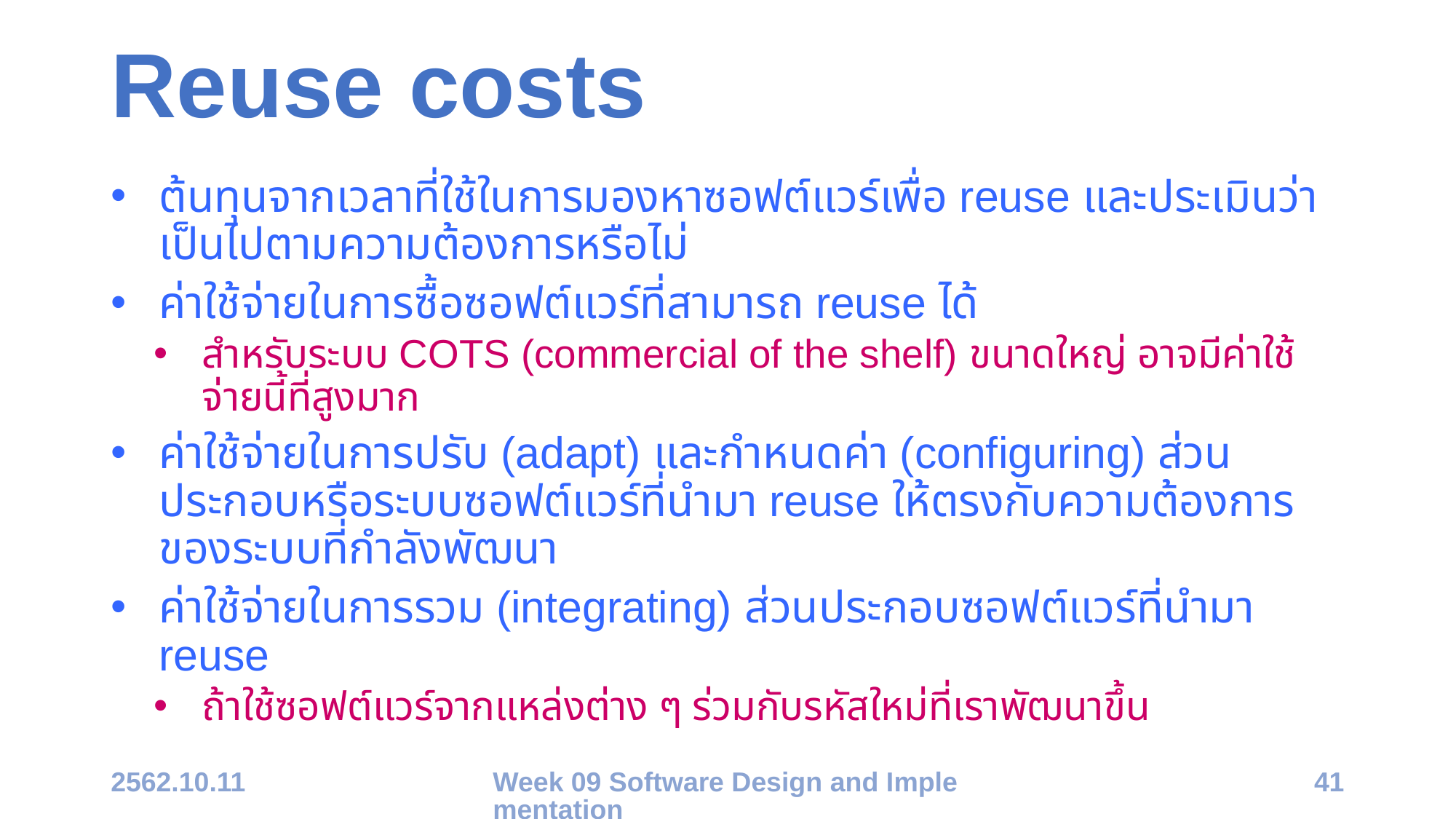

# Reuse costs
ต้นทุนจากเวลาที่ใช้ในการมองหาซอฟต์แวร์เพื่อ reuse และประเมินว่าเป็นไปตามความต้องการหรือไม่
ค่าใช้จ่ายในการซื้อซอฟต์แวร์ที่สามารถ reuse ได้
สำหรับระบบ COTS (commercial of the shelf) ขนาดใหญ่ อาจมีค่าใช้จ่ายนี้ที่สูงมาก
ค่าใช้จ่ายในการปรับ (adapt) และกำหนดค่า (configuring) ส่วนประกอบหรือระบบซอฟต์แวร์ที่นำมา reuse ให้ตรงกับความต้องการของระบบที่กำลังพัฒนา
ค่าใช้จ่ายในการรวม (integrating) ส่วนประกอบซอฟต์แวร์ที่นำมา reuse
ถ้าใช้ซอฟต์แวร์จากแหล่งต่าง ๆ ร่วมกับรหัสใหม่ที่เราพัฒนาขึ้น
2562.10.11
Week 09 Software Design and Implementation
41